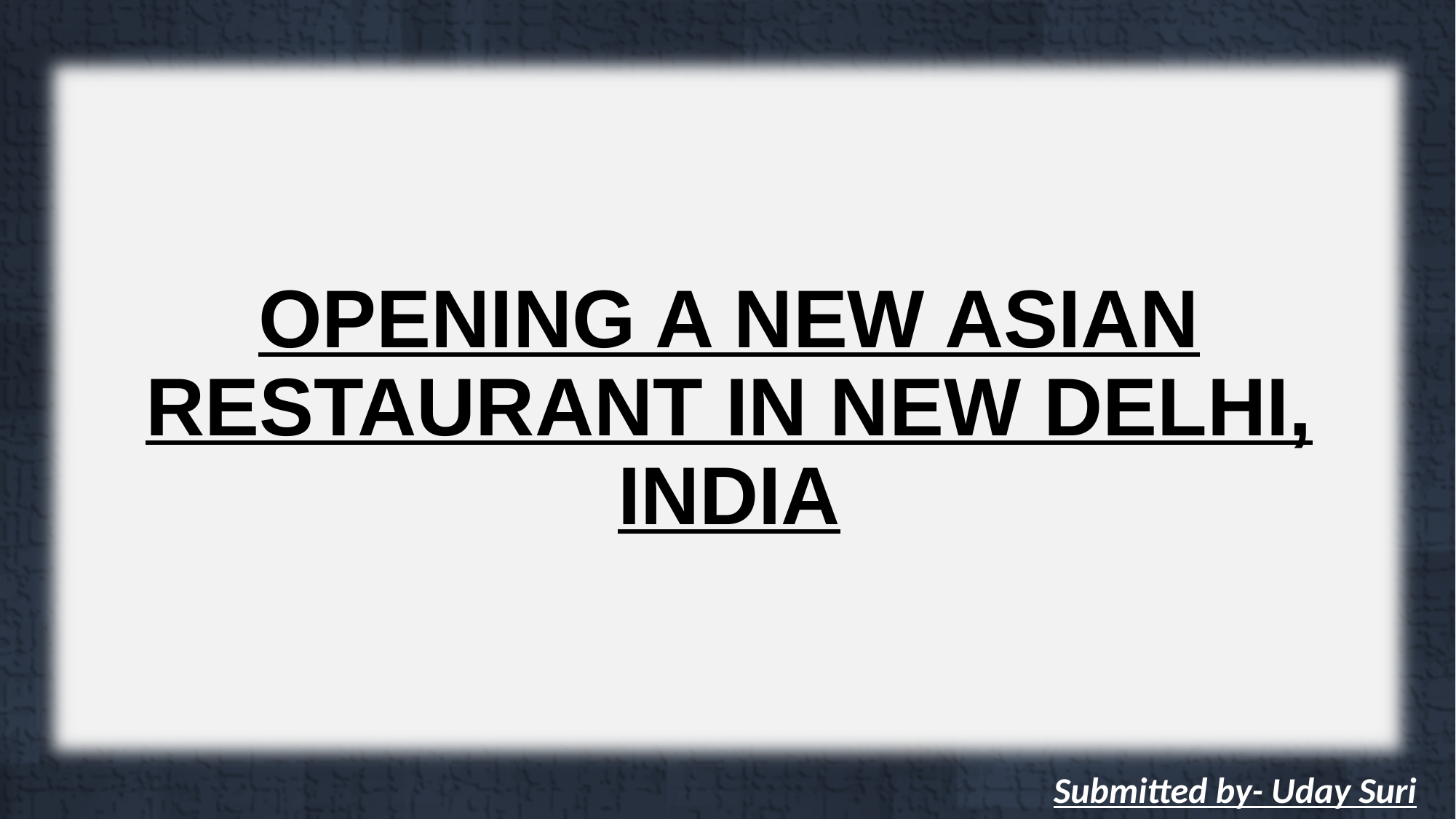

# OPENING A NEW ASIAN RESTAURANT IN NEW DELHI, INDIA
Submitted by- Uday Suri